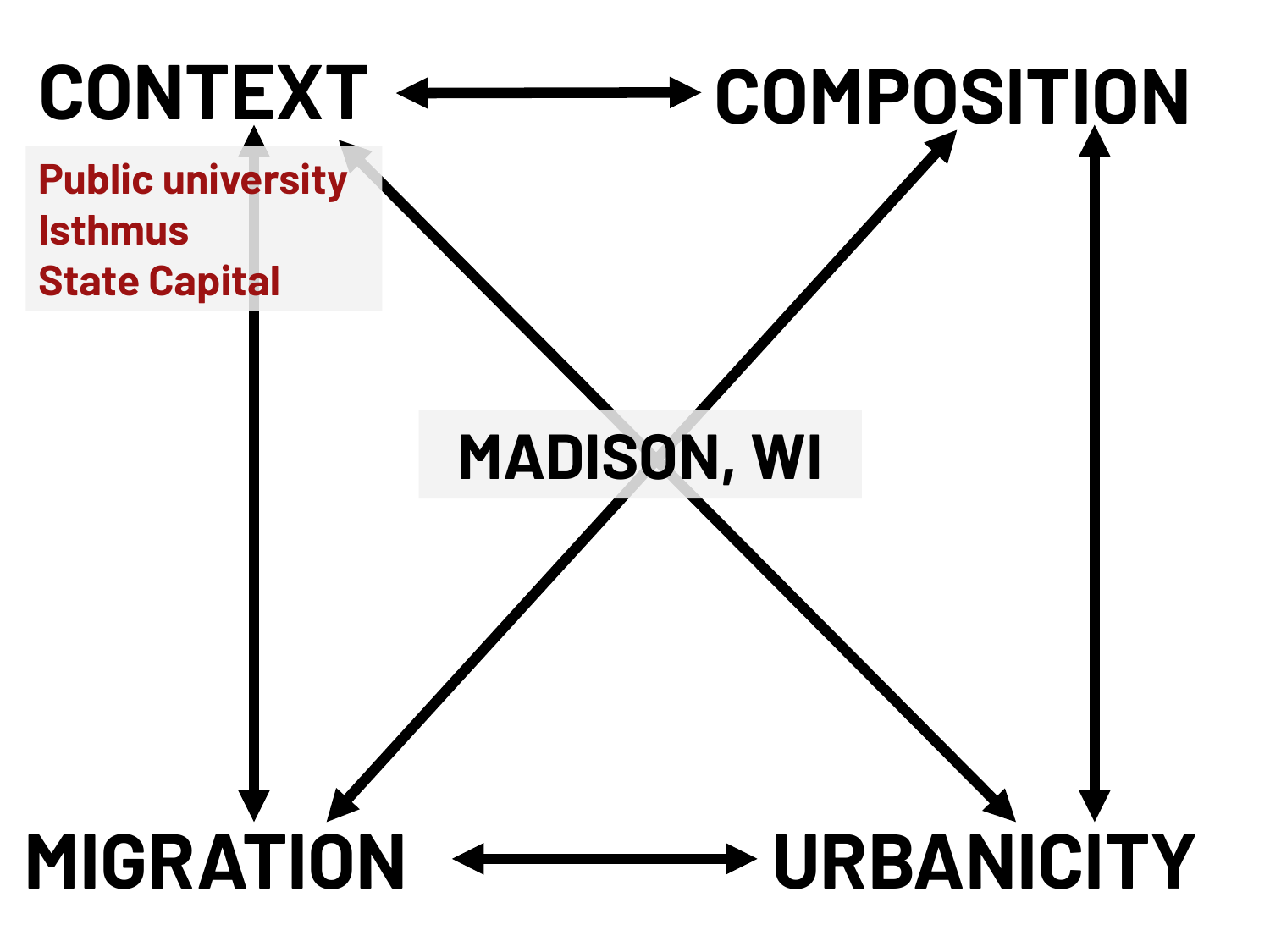

CONTEXT
COMPOSITION
Public university
Isthmus
State Capital
MADISON, WI
MIGRATION
URBANICITY